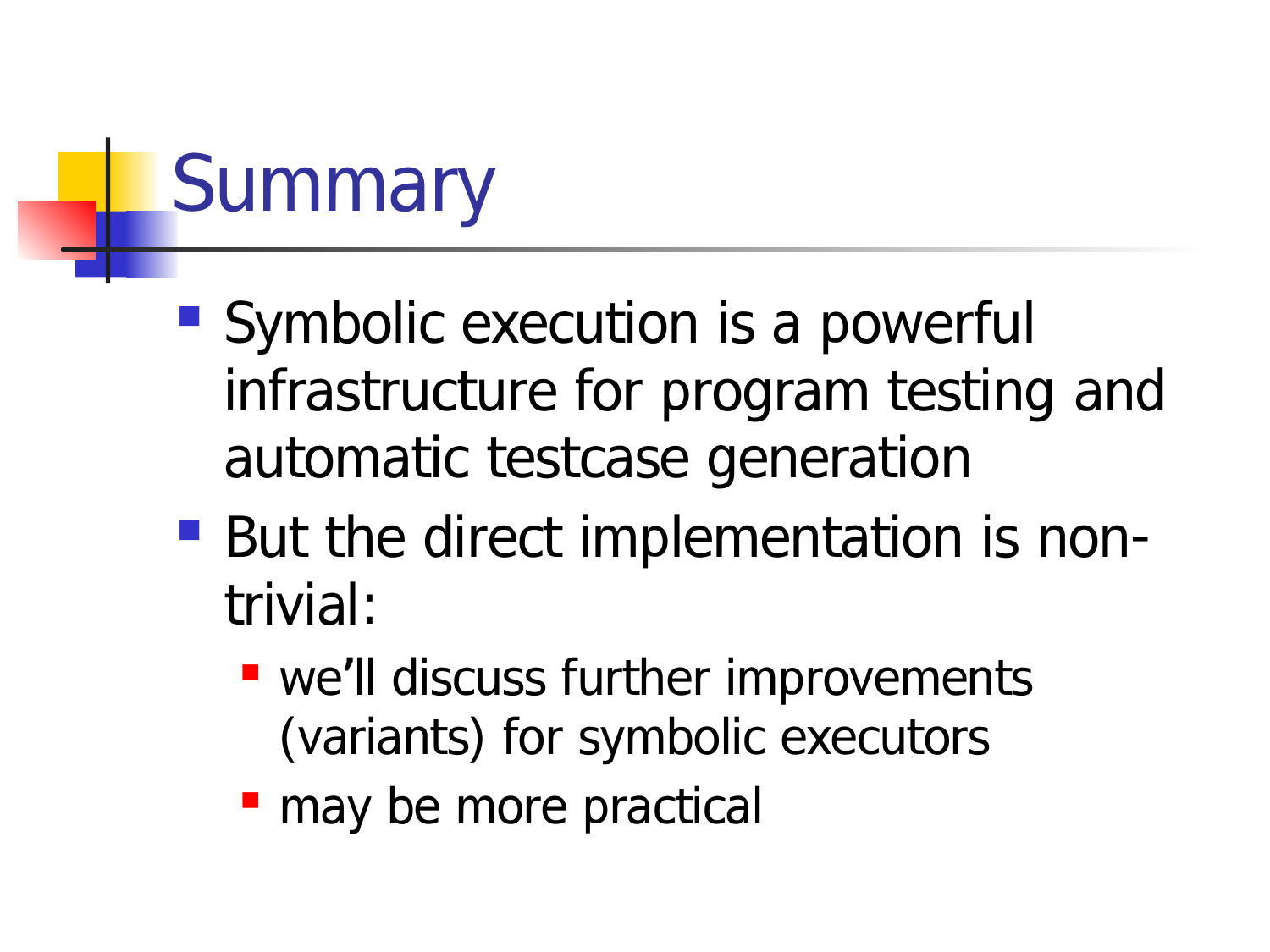

# Summary
Symbolic execution is a powerful infrastructure for program testing and automatic testcase generation
But the direct implementation is non-trivial:
we’ll discuss further improvements (variants) for symbolic executors
may be more practical